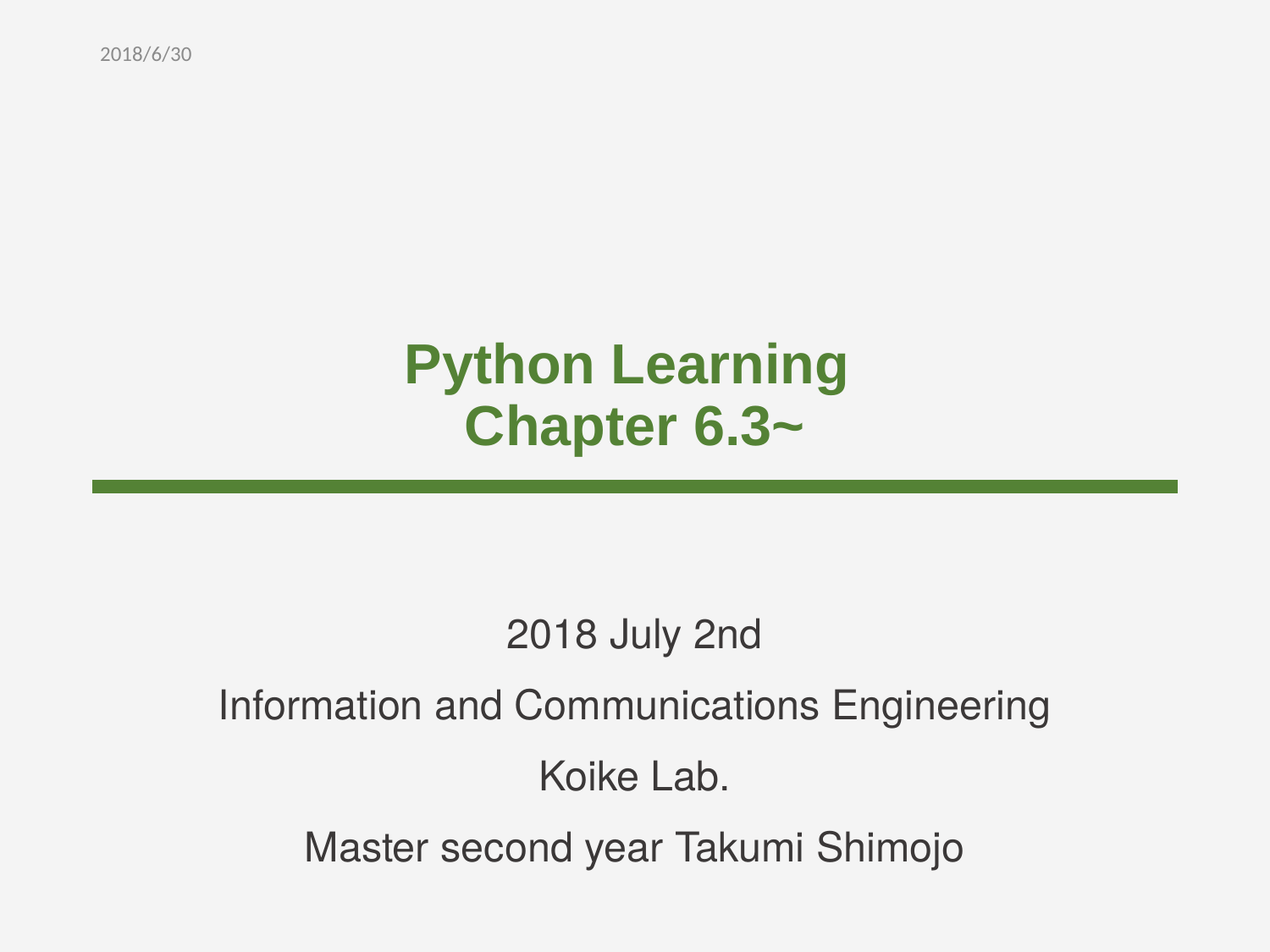

2018/6/30
# Python Learning Chapter 6.3~

2018 July 2nd
Information and Communications Engineering
Koike Lab.
Master second year Takumi Shimojo